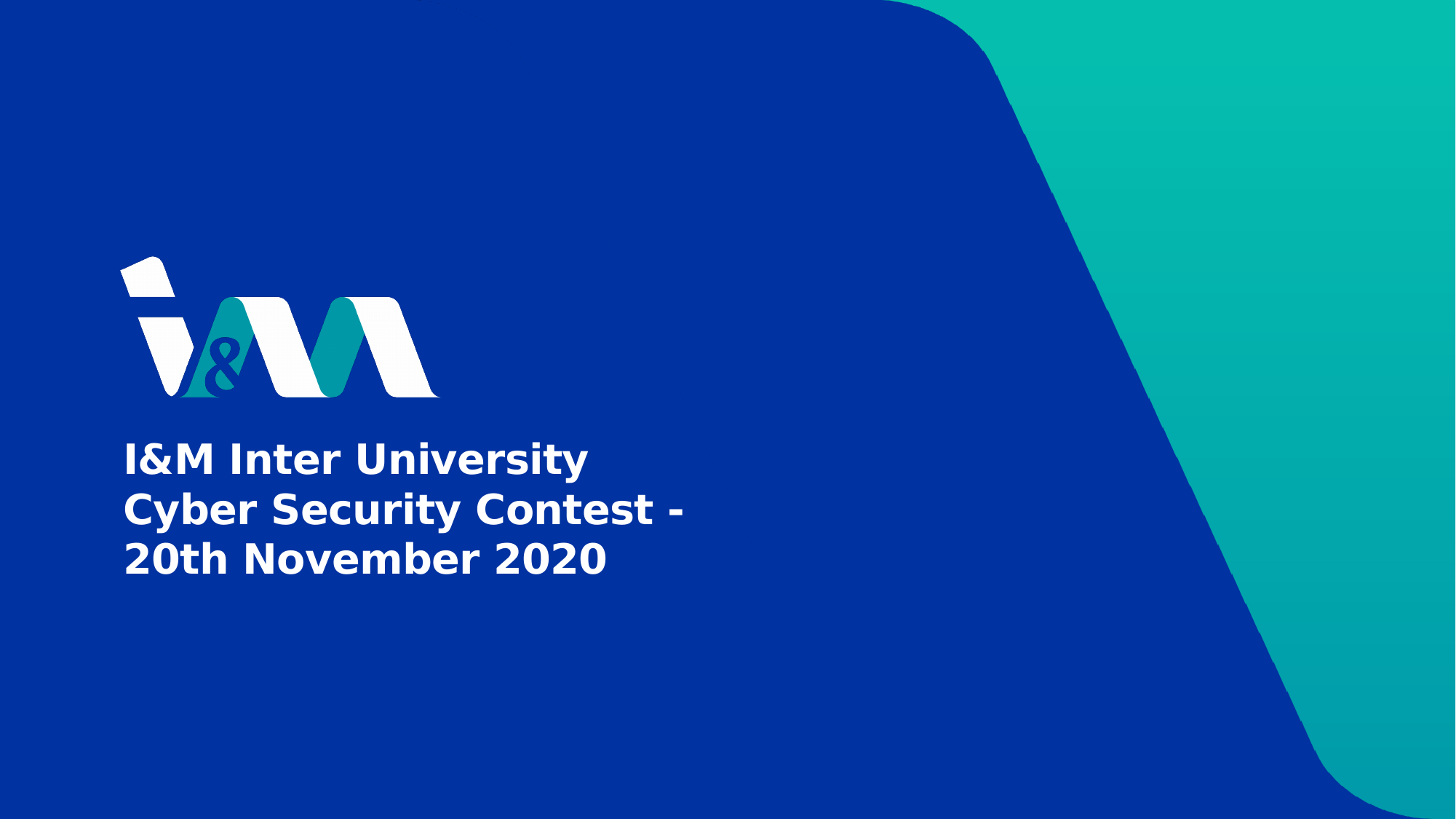

I&M Inter University Cyber Security Contest - 20th November 2020